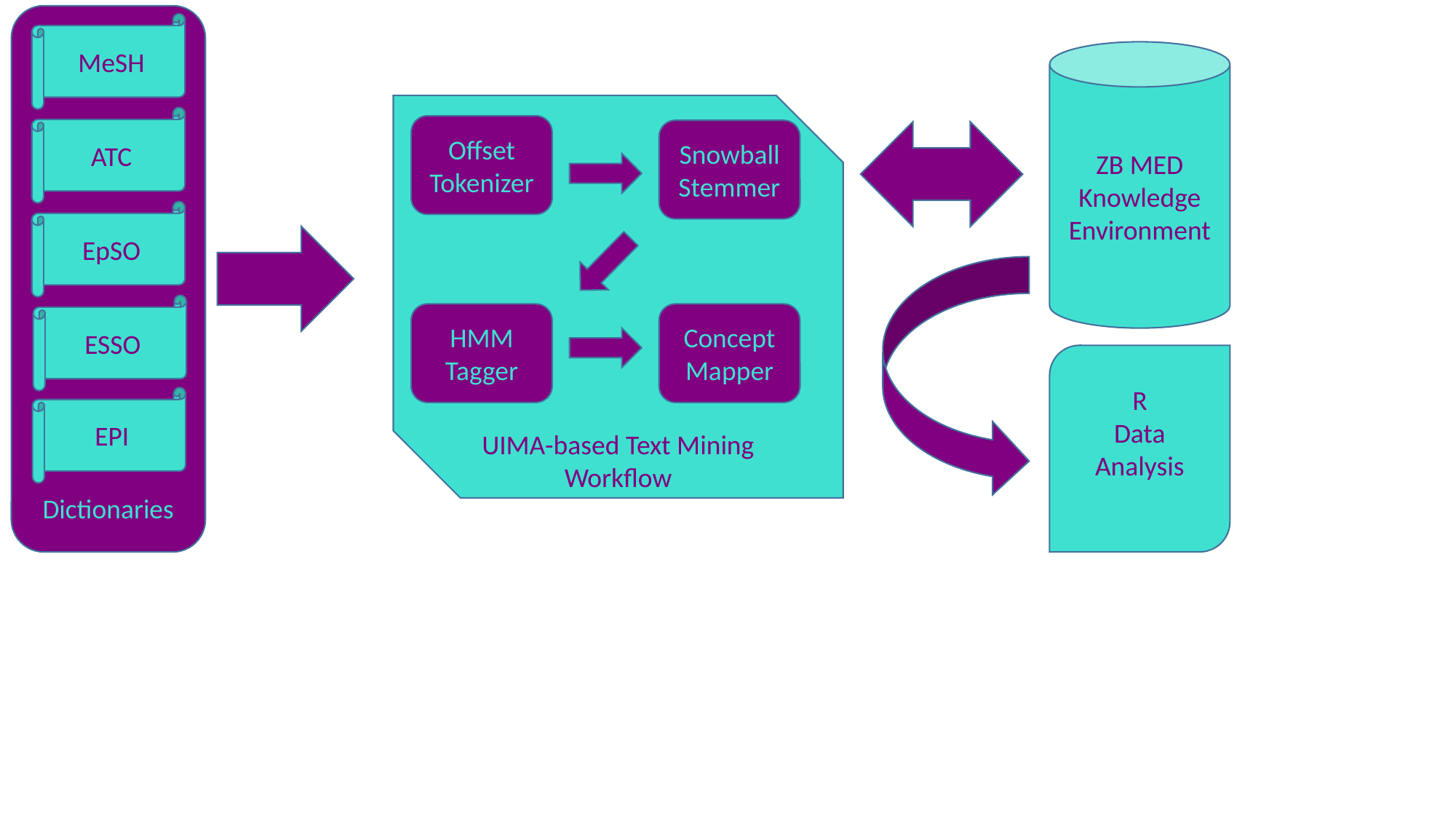

Dictionaries
MeSH
ATC
EpSO
ESSO
EPI
ZB MED
Knowledge
Environment

UIMA-based Text Mining Workflow
Offset
Tokenizer
Snowball
Stemmer

HMM
Tagger
Concept
Mapper

R
Data
Analysis